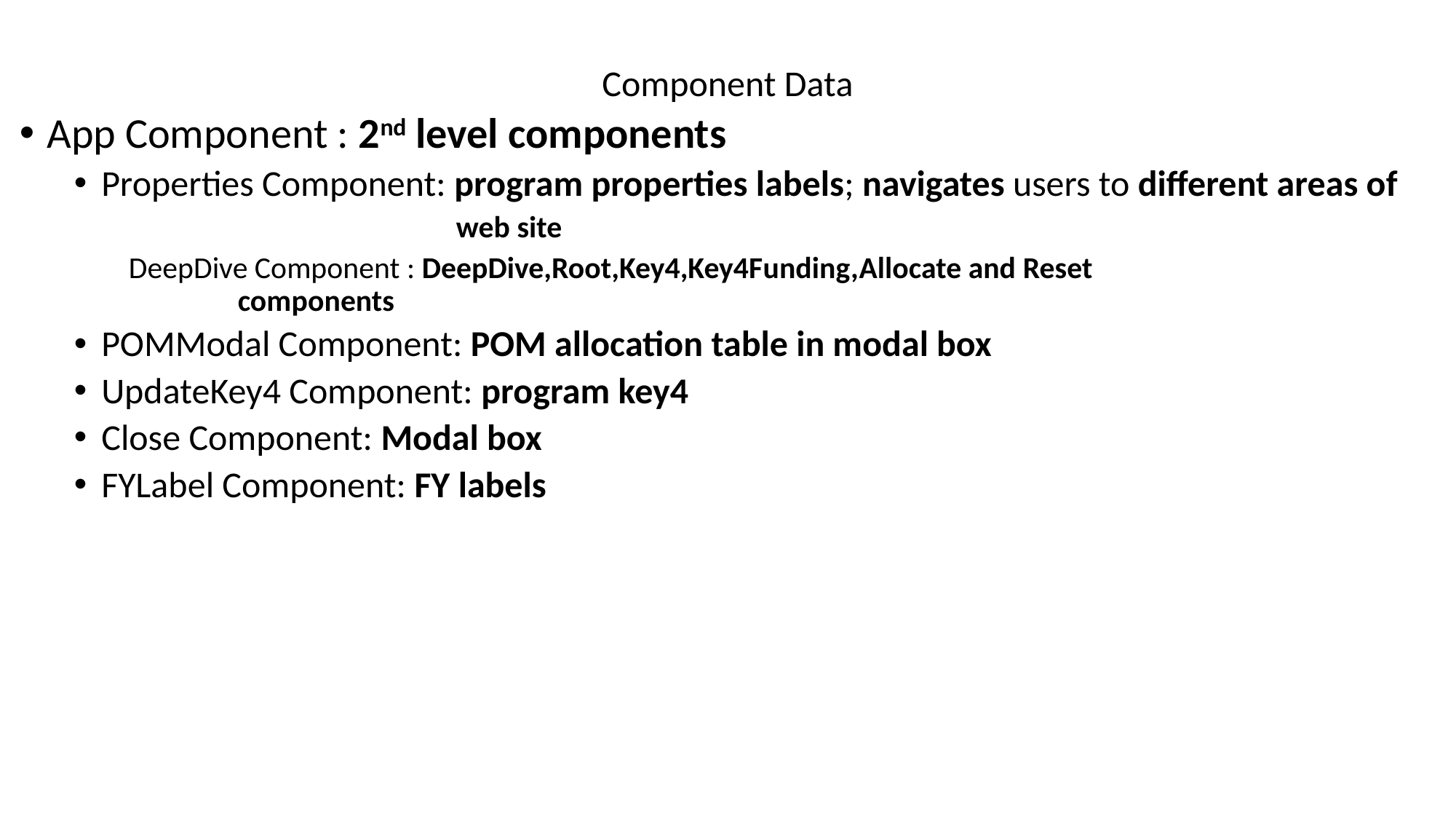

# Component Data
App Component : 2nd level components
Properties Component: program properties labels; navigates users to different areas of
 			web site
DeepDive Component : DeepDive,Root,Key4,Key4Funding,Allocate and Reset				components
POMModal Component: POM allocation table in modal box
UpdateKey4 Component: program key4
Close Component: Modal box
FYLabel Component: FY labels